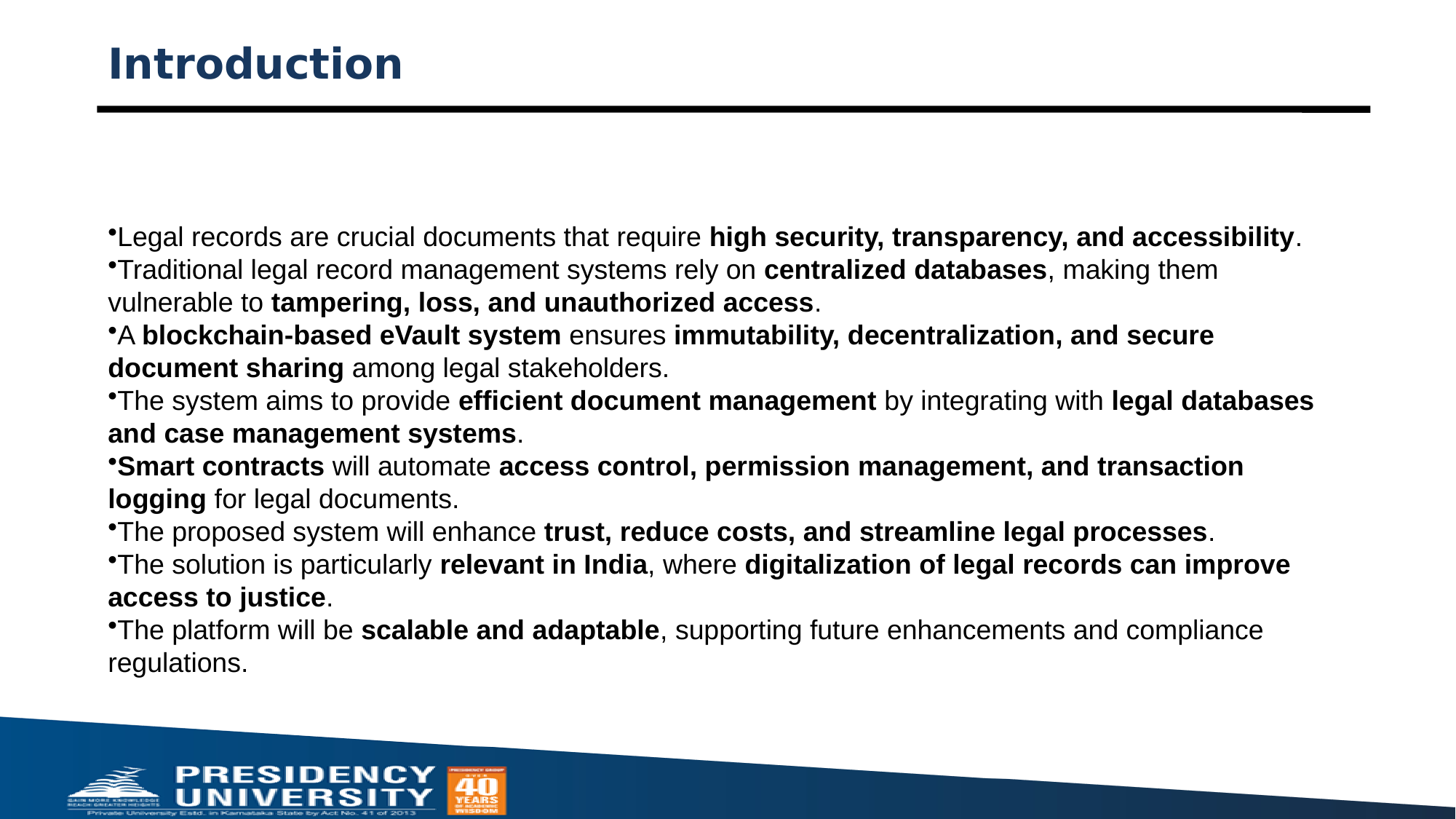

# Introduction

Legal records are crucial documents that require high security, transparency, and accessibility.
Traditional legal record management systems rely on centralized databases, making them vulnerable to tampering, loss, and unauthorized access.
A blockchain-based eVault system ensures immutability, decentralization, and secure document sharing among legal stakeholders.
The system aims to provide efficient document management by integrating with legal databases and case management systems.
Smart contracts will automate access control, permission management, and transaction logging for legal documents.
The proposed system will enhance trust, reduce costs, and streamline legal processes.
The solution is particularly relevant in India, where digitalization of legal records can improve access to justice.
The platform will be scalable and adaptable, supporting future enhancements and compliance regulations.